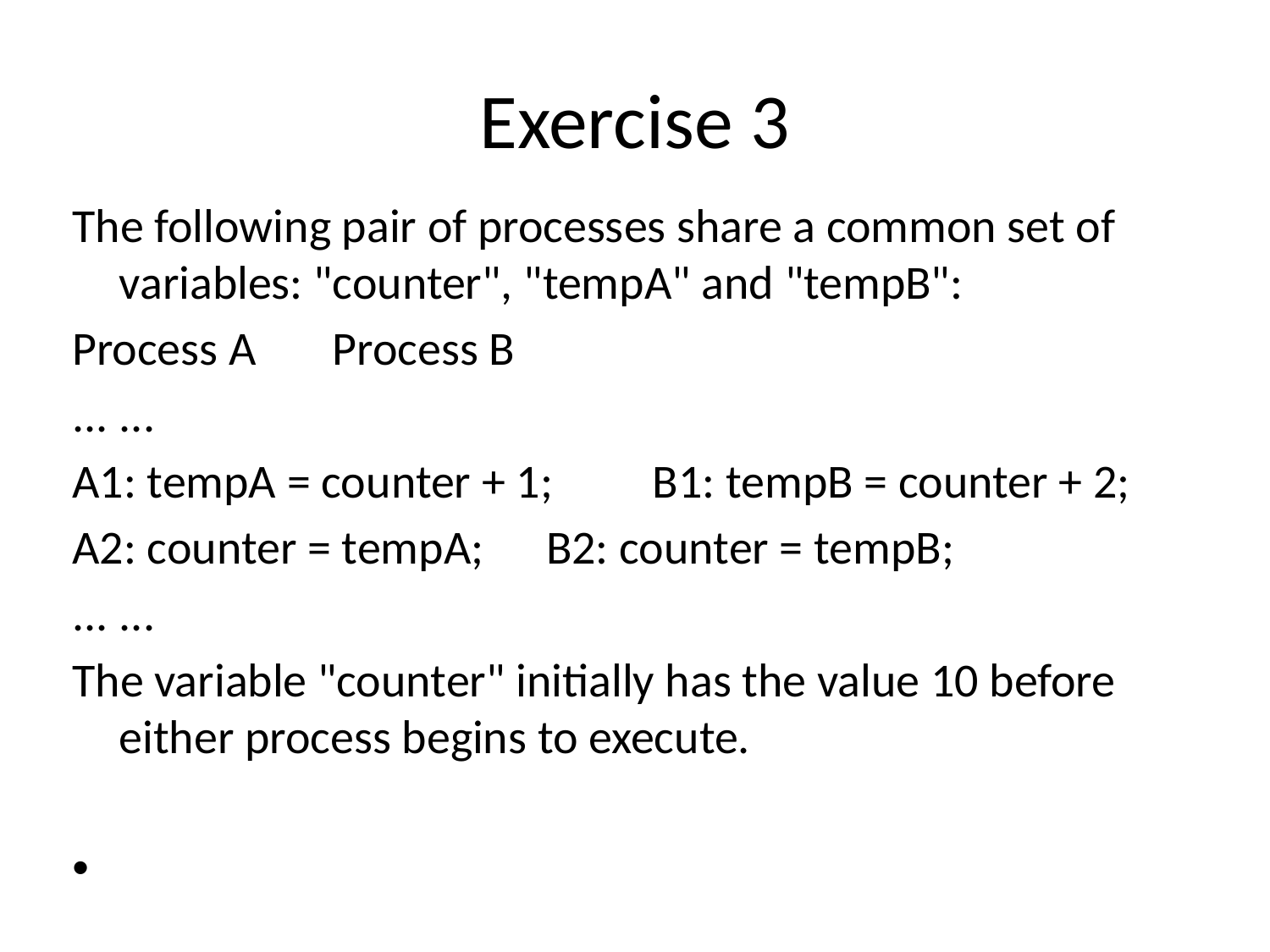

# Exercise 3
The following pair of processes share a common set of variables: "counter", "tempA" and "tempB":
Process A 			Process B
... 					...
A1: tempA = counter + 1; 	B1: tempB = counter + 2;
A2: counter = tempA; 	B2: counter = tempB;
... 					...
The variable "counter" initially has the value 10 before either process begins to execute.